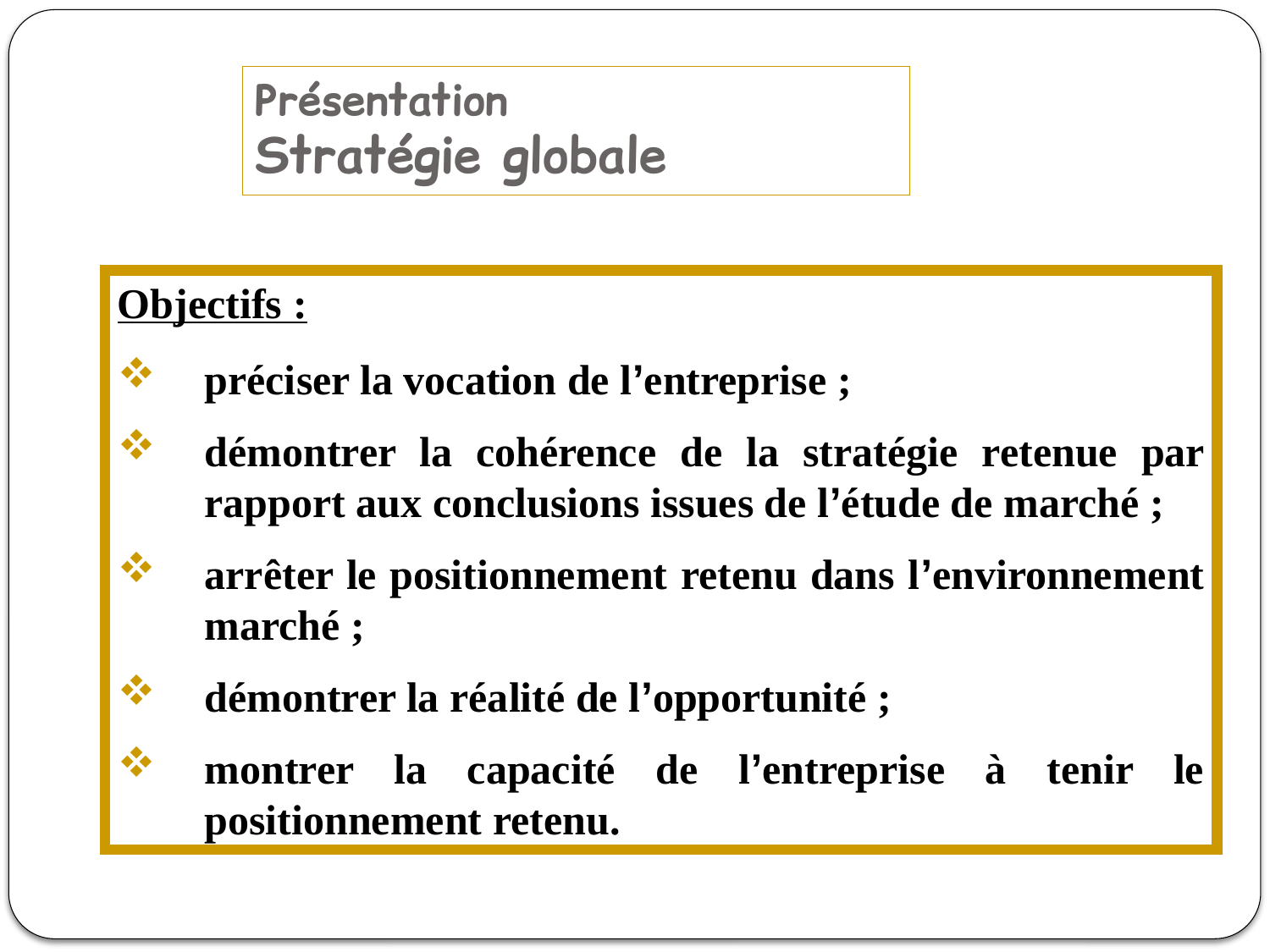

# Présentation Stratégie globale
Objectifs :

préciser la vocation de l’entreprise ;

démontrer la cohérence de la stratégie retenue par rapport aux conclusions issues de l’étude de marché ;

arrêter le positionnement retenu dans l’environnement marché ;

démontrer la réalité de l’opportunité ;

montrer la capacité de l’entreprise à tenir le positionnement retenu.